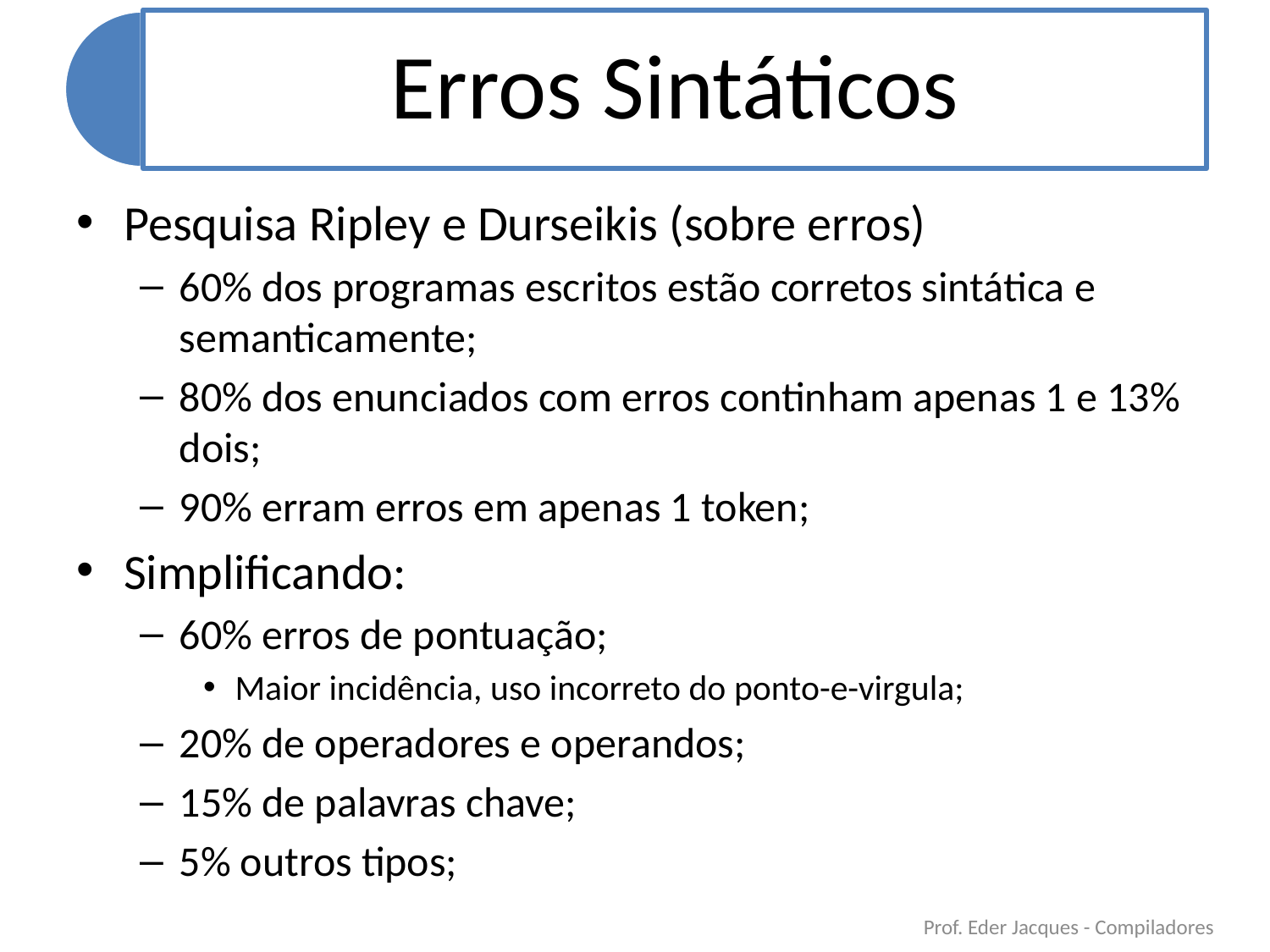

Erros Sintáticos
Pesquisa Ripley e Durseikis (sobre erros)
60% dos programas escritos estão corretos sintática e semanticamente;
80% dos enunciados com erros continham apenas 1 e 13% dois;
90% erram erros em apenas 1 token;
Simplificando:
60% erros de pontuação;
Maior incidência, uso incorreto do ponto-e-virgula;
20% de operadores e operandos;
15% de palavras chave;
5% outros tipos;

Prof. Eder Jacques - Compiladores